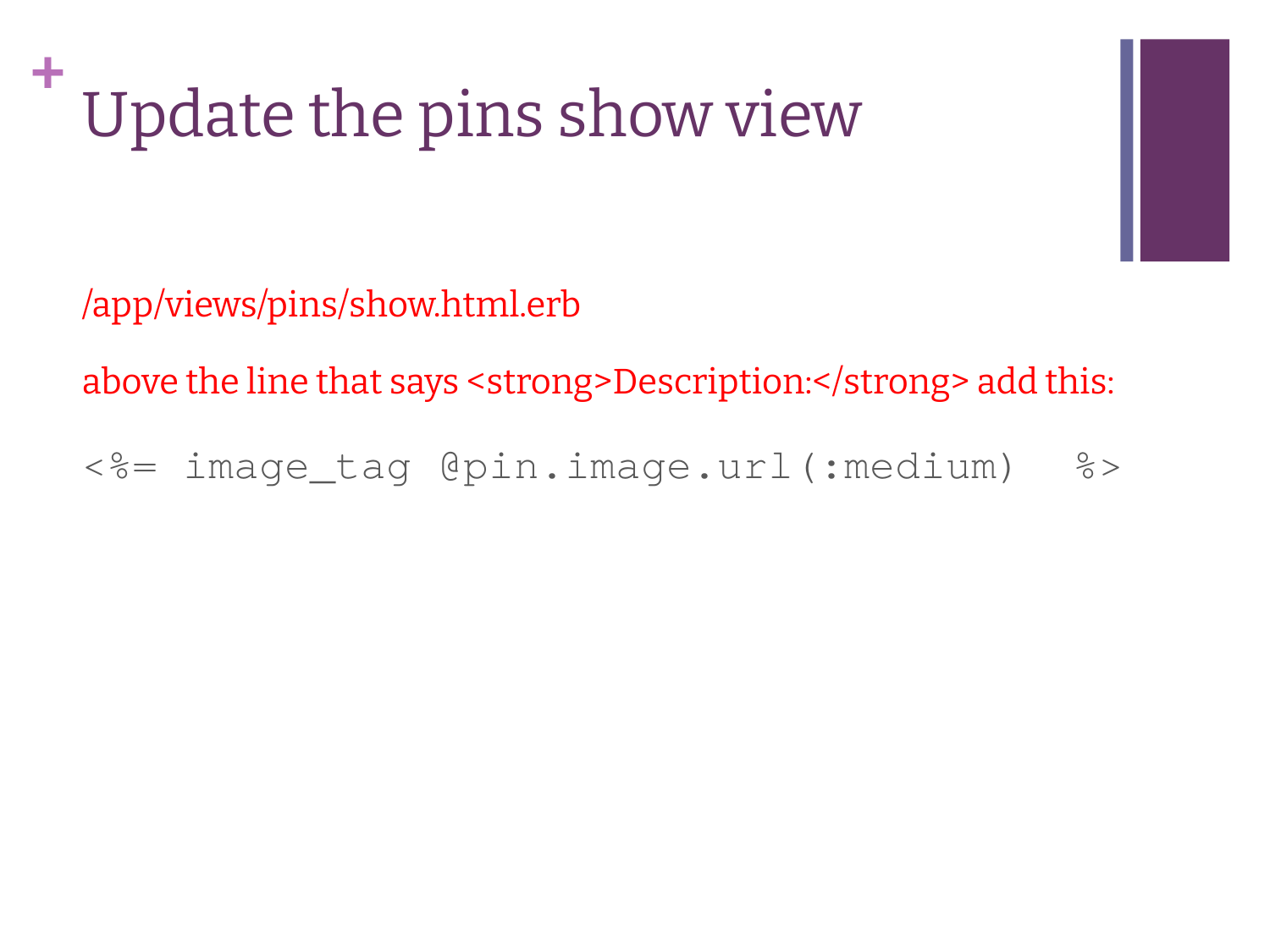

# Update the pins show view
/app/views/pins/show.html.erb
above the line that says <strong>Description:</strong> add this:
<%= image_tag @pin.image.url(:medium)  %>